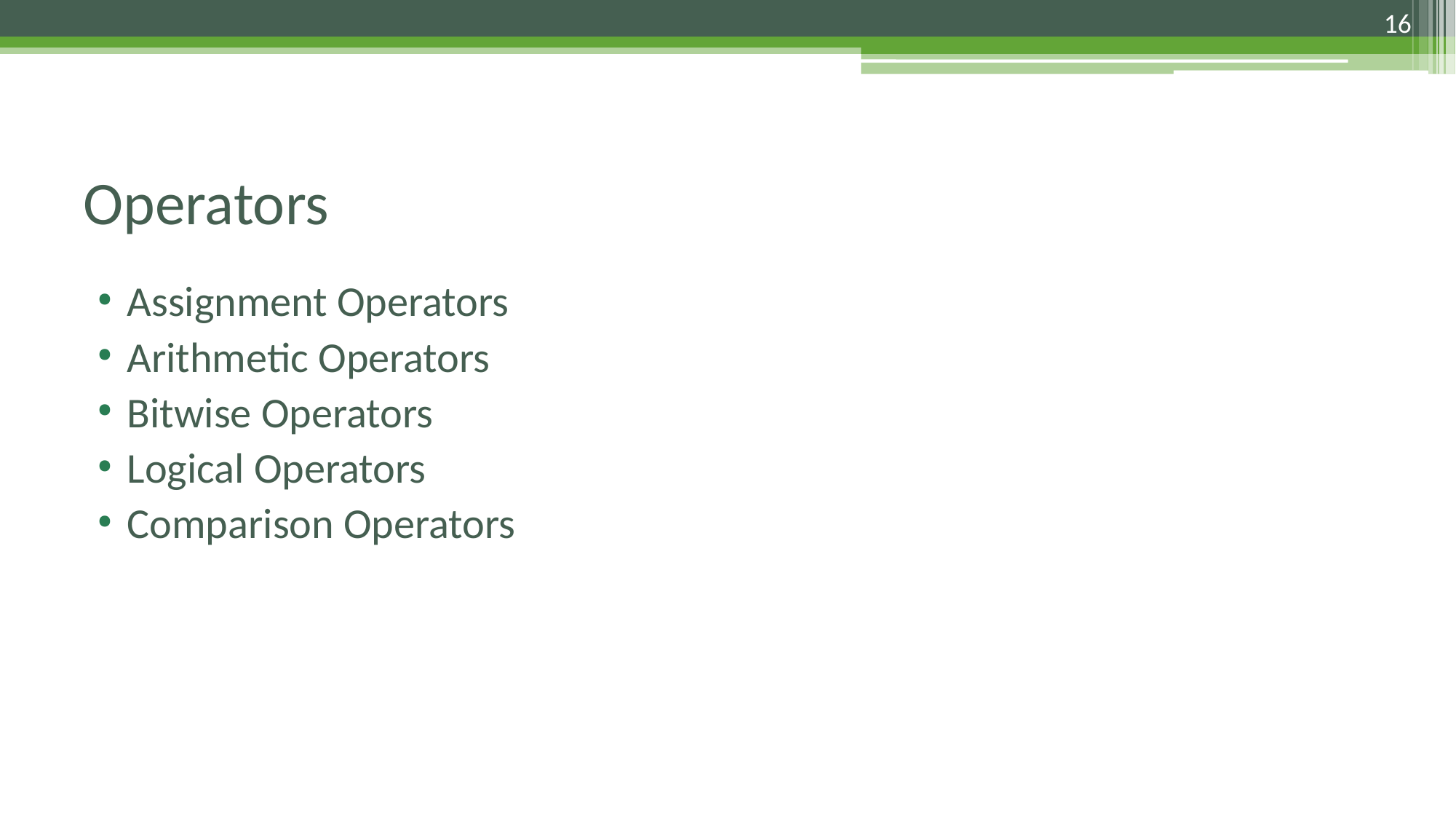

16
# Operators
Assignment Operators
Arithmetic Operators
Bitwise Operators
Logical Operators
Comparison Operators